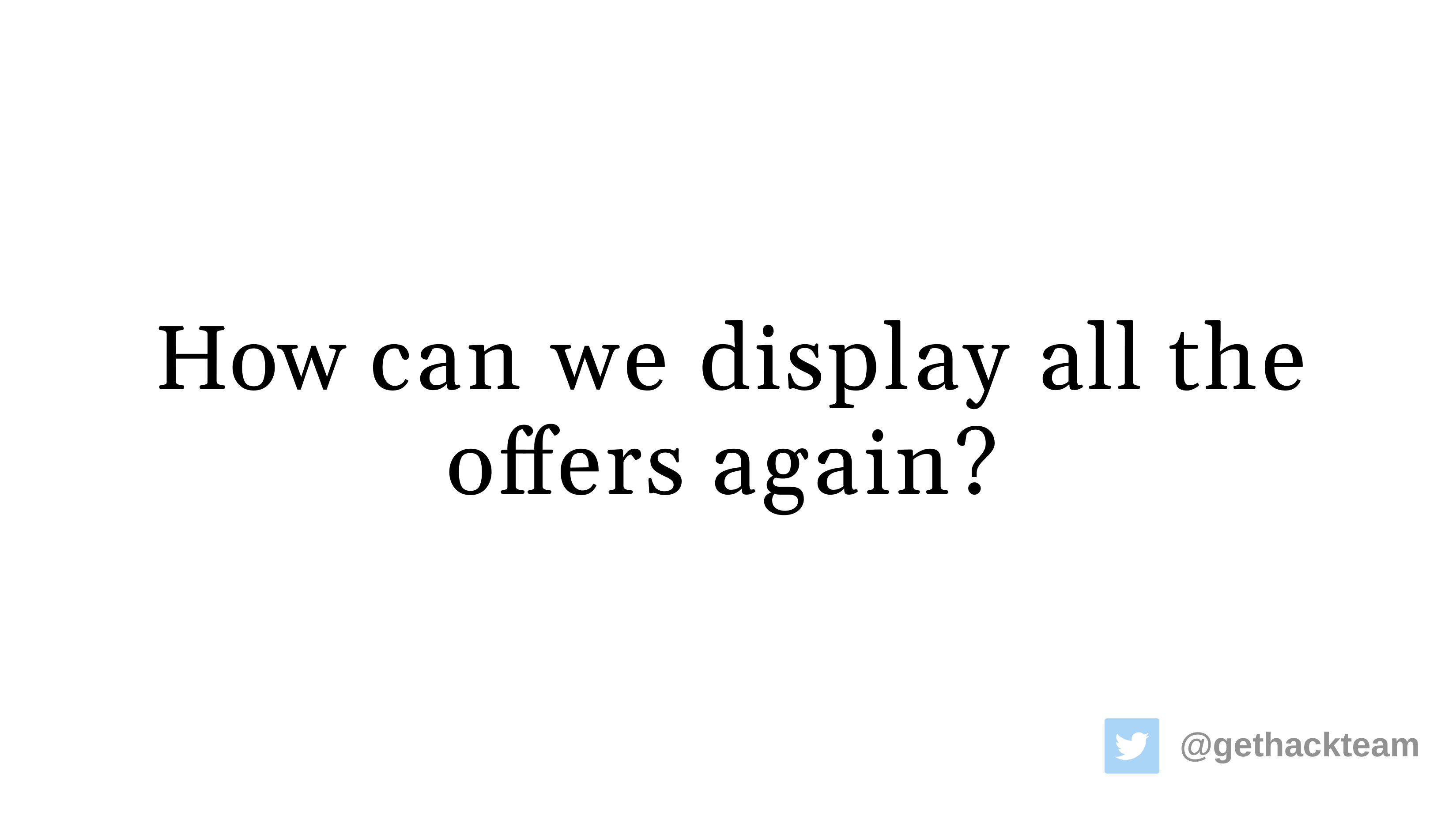

# How can we display all the  offers again?

@gethackteam